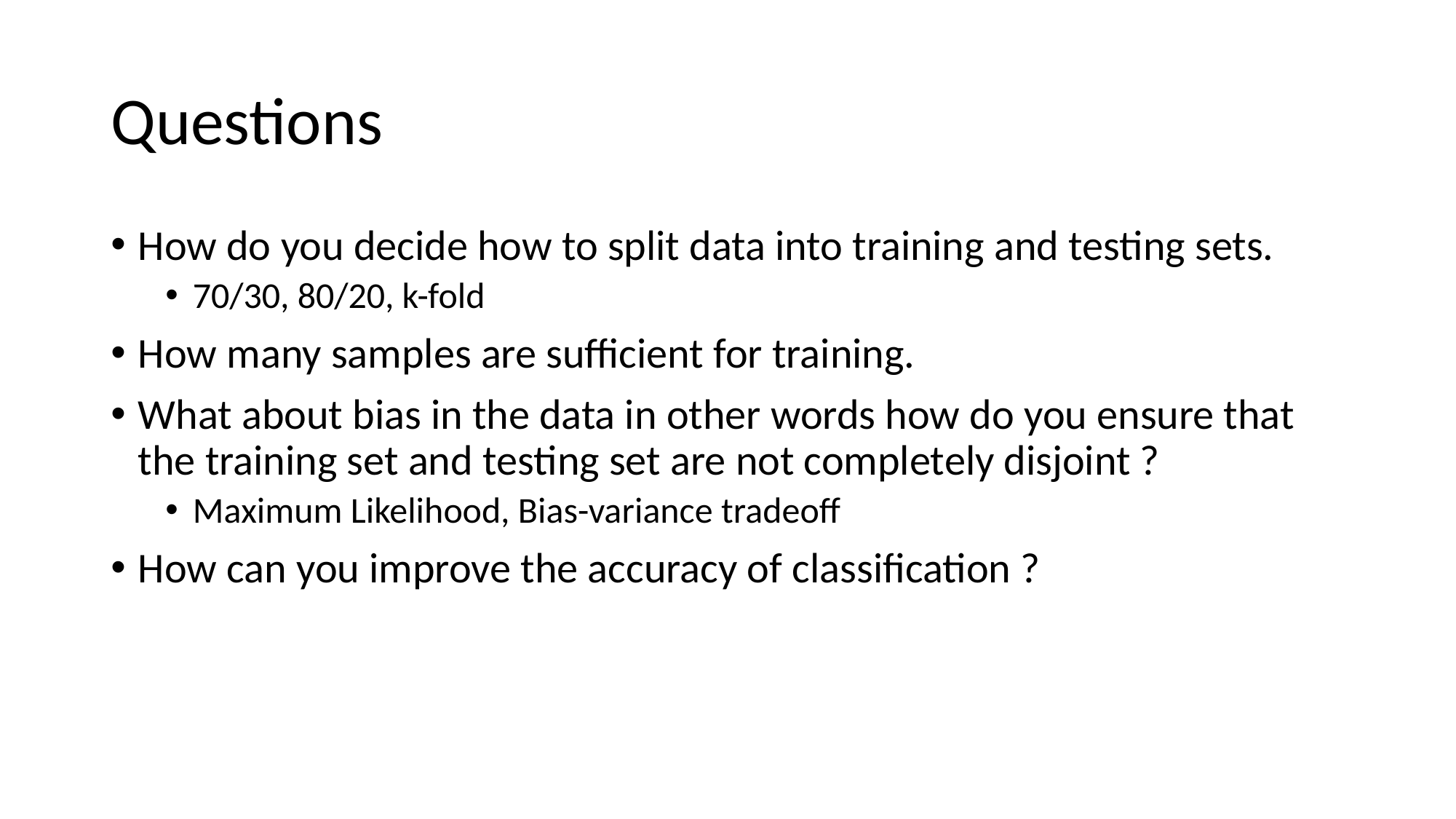

# Questions
How do you decide how to split data into training and testing sets.
70/30, 80/20, k-fold
How many samples are sufficient for training.
What about bias in the data in other words how do you ensure that the training set and testing set are not completely disjoint ?
Maximum Likelihood, Bias-variance tradeoff
How can you improve the accuracy of classification ?